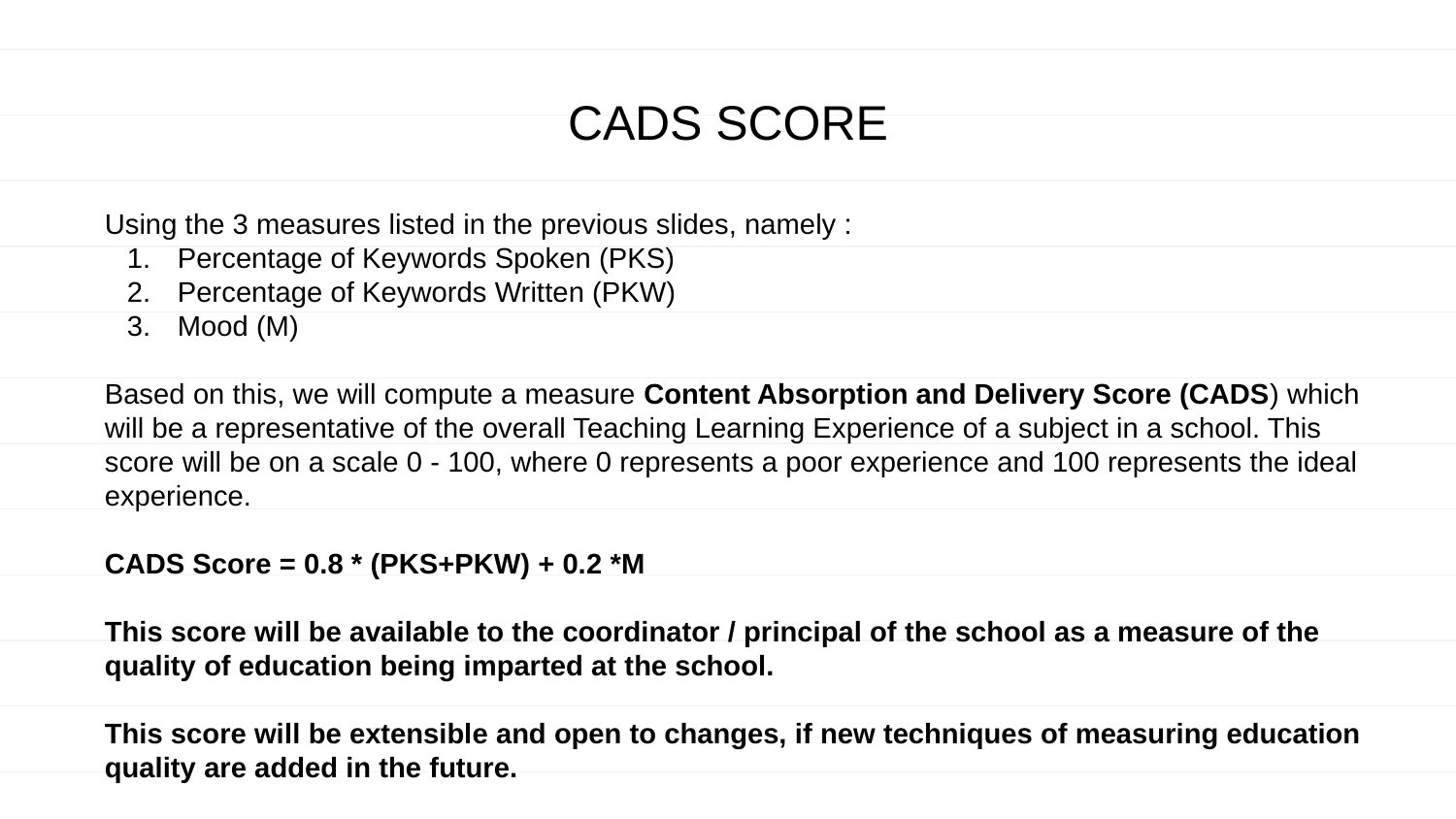

# CADS SCORE
Using the 3 measures listed in the previous slides, namely :
Percentage of Keywords Spoken (PKS)
Percentage of Keywords Written (PKW)
Mood (M)

Based on this, we will compute a measure Content Absorption and Delivery Score (CADS) which will be a representative of the overall Teaching Learning Experience of a subject in a school. This score will be on a scale 0 - 100, where 0 represents a poor experience and 100 represents the ideal experience.

CADS Score = 0.8 * (PKS+PKW) + 0.2 *M

This score will be available to the coordinator / principal of the school as a measure of the quality of education being imparted at the school.

This score will be extensible and open to changes, if new techniques of measuring education quality are added in the future.